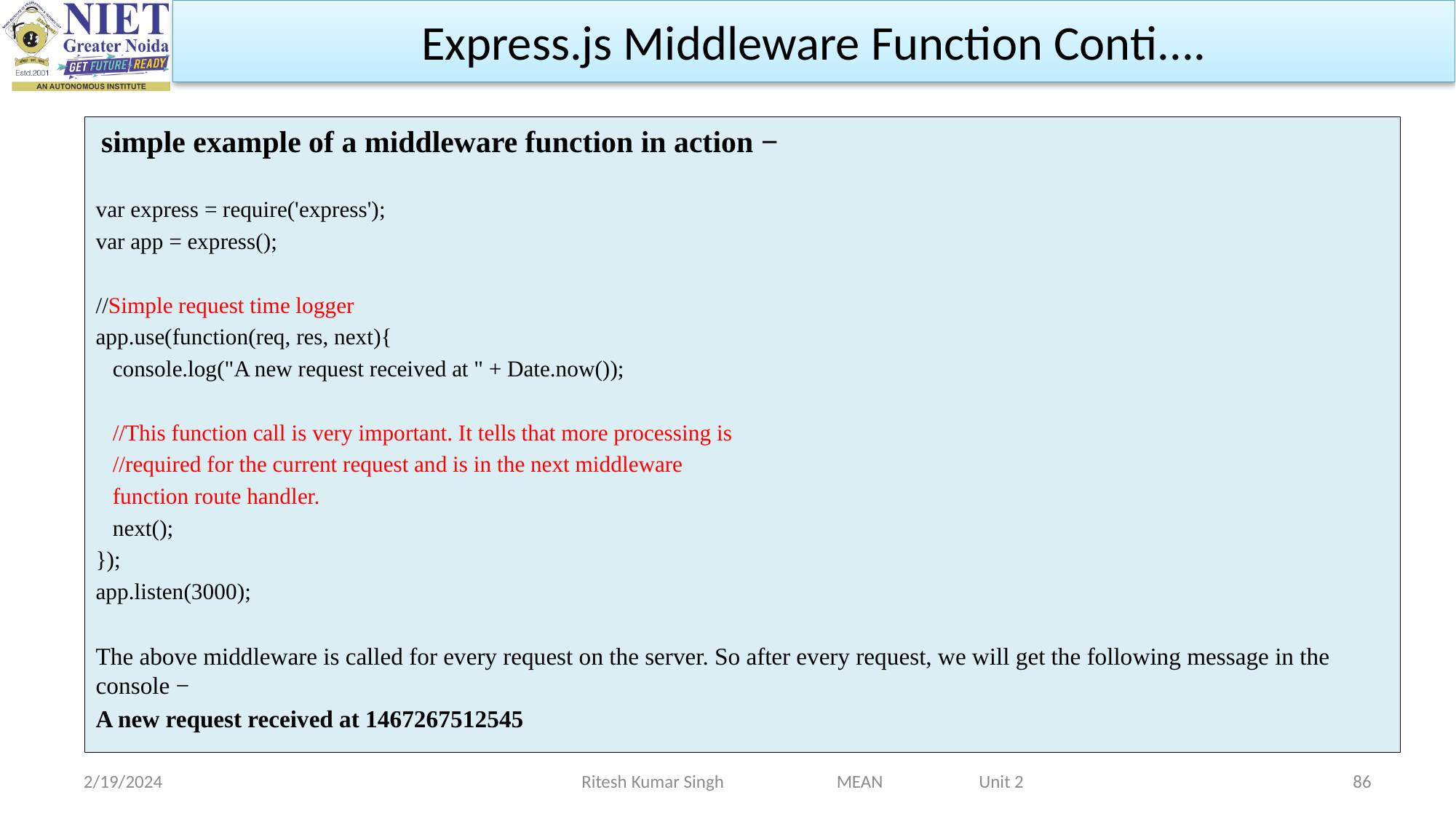

Express.js Middleware Function Conti....
 simple example of a middleware function in action −

var express = require('express');
var app = express();

//Simple request time logger
app.use(function(req, res, next){
   console.log("A new request received at " + Date.now());

   //This function call is very important. It tells that more processing is
   //required for the current request and is in the next middleware
   function route handler.
   next();
});
app.listen(3000);

The above middleware is called for every request on the server. So after every request, we will get the following message in the console −
A new request received at 1467267512545
2/19/2024
Ritesh Kumar Singh                           MEAN                       Unit 2
86